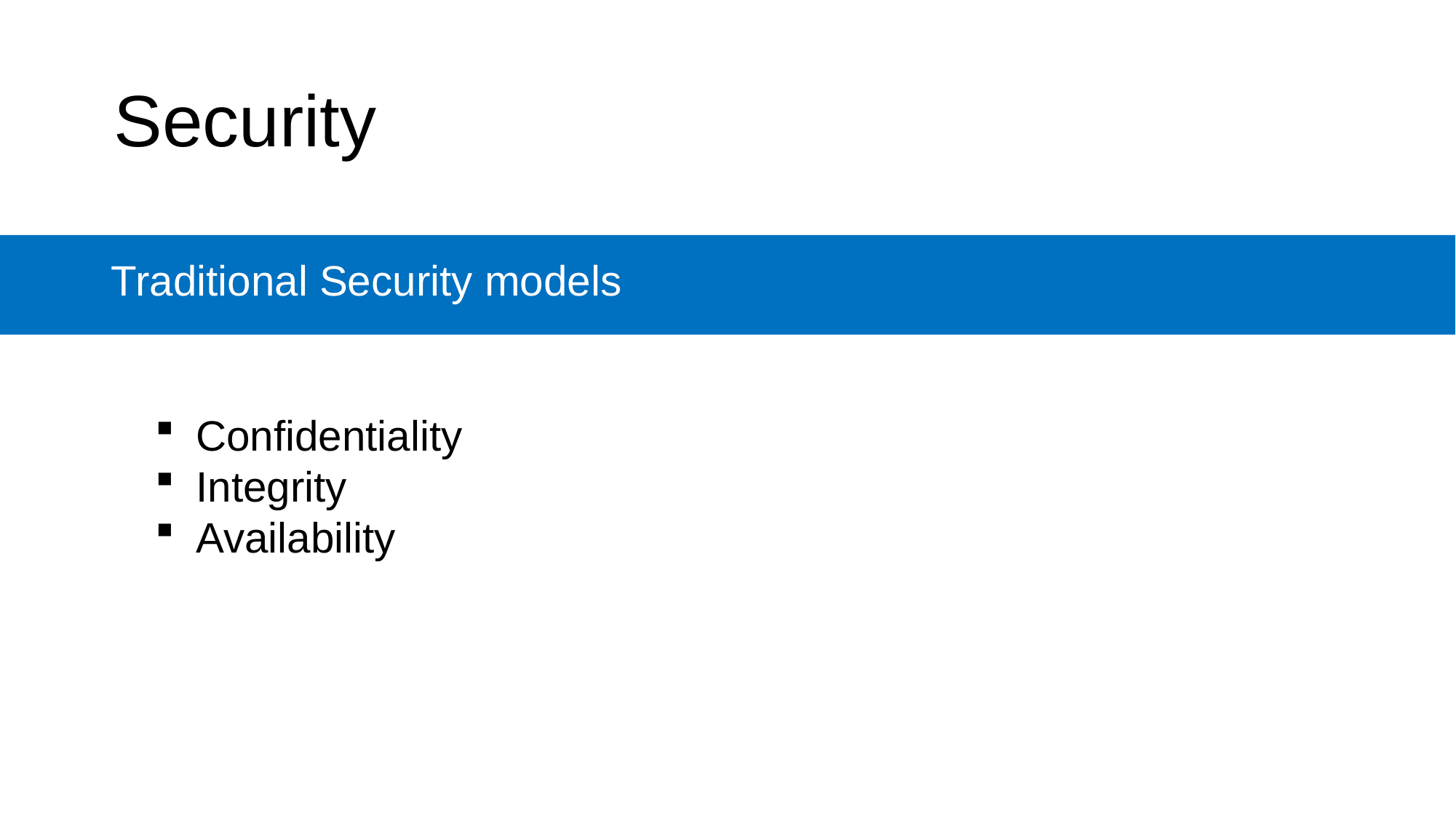

# Security
Traditional Security models

Confidentiality
Integrity
Availability